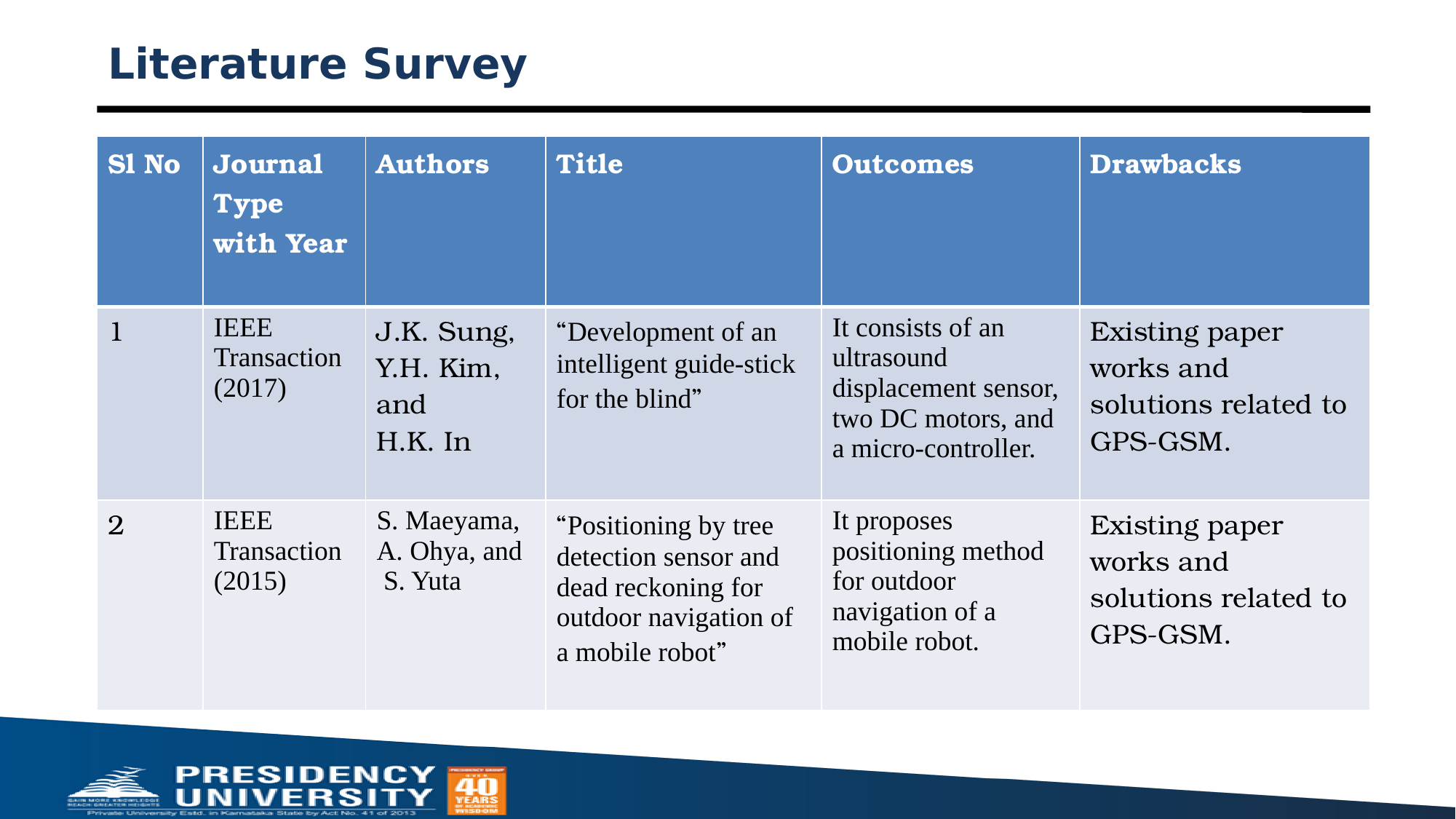

# Literature Survey
| Sl No | Journal Type with Year | Authors | Title | Outcomes | Drawbacks |
| --- | --- | --- | --- | --- | --- |
| 1 | IEEE Transaction (2017) | J.K. Sung, Y.H. Kim, and H.K. In | “Development of an intelligent guide-stick for the blind” | It consists of an ultrasound displacement sensor, two DC motors, and a micro-controller. | Existing paper works and solutions related to GPS-GSM. |
| 2 | IEEE Transaction (2015) | S. Maeyama, A. Ohya, and S. Yuta | “Positioning by tree detection sensor and dead reckoning for outdoor navigation of a mobile robot” | It proposes positioning method for outdoor navigation of a mobile robot. | Existing paper works and solutions related to GPS-GSM. |